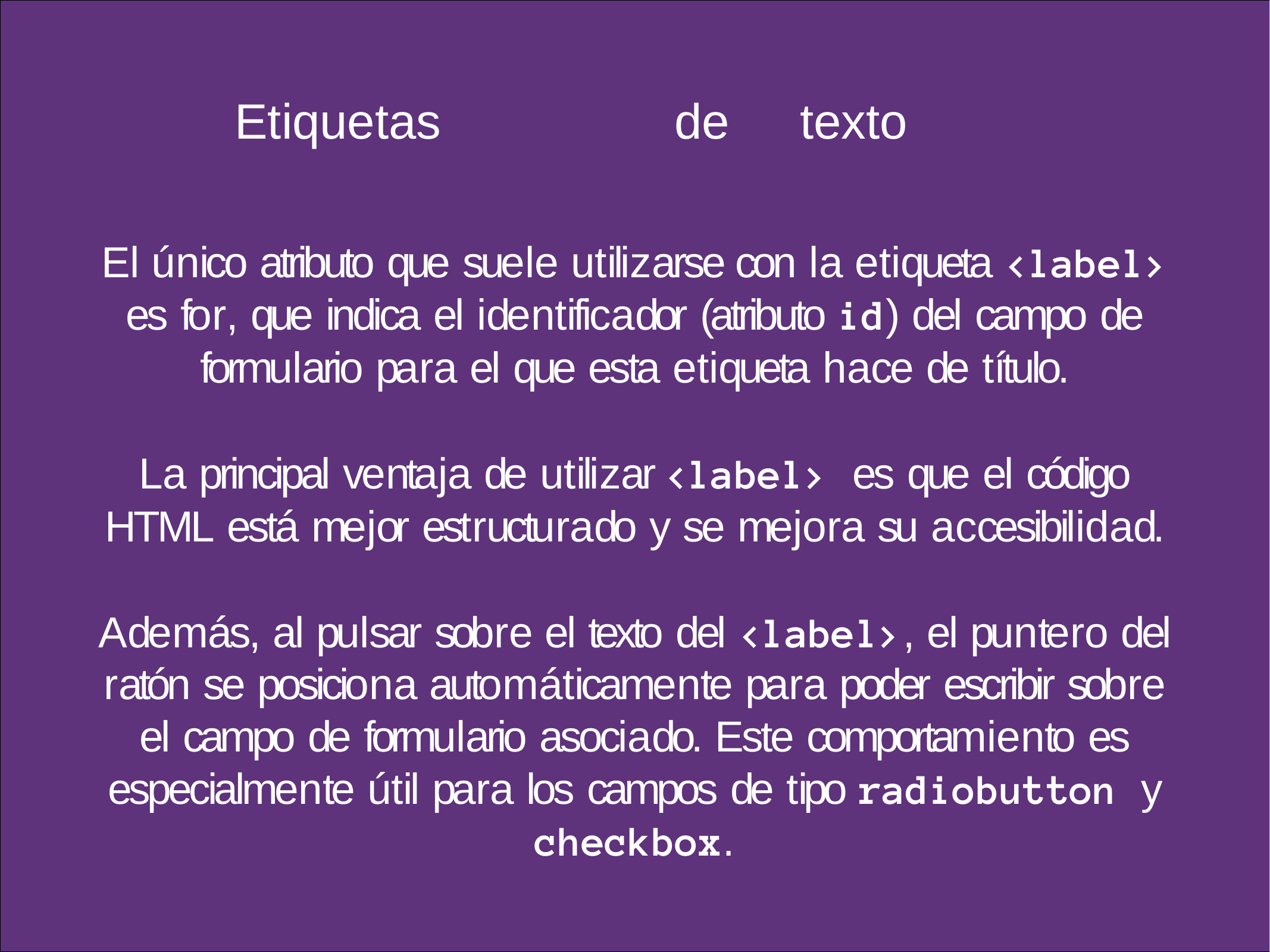

Etiquetas	de	texto
El único atributo que suele utilizarse con la etiqueta <label> es for, que indica el identificador (atributo id) del campo de formulario para el que esta etiqueta hace de título.

La principal ventaja de utilizar <label> es que el código HTML está mejor estructurado y se mejora su accesibilidad.

Además, al pulsar sobre el texto del <label>, el puntero del ratón se posiciona automáticamente para poder escribir sobre el campo de formulario asociado. Este comportamiento es especialmente útil para los campos de tipo radiobutton y checkbox.